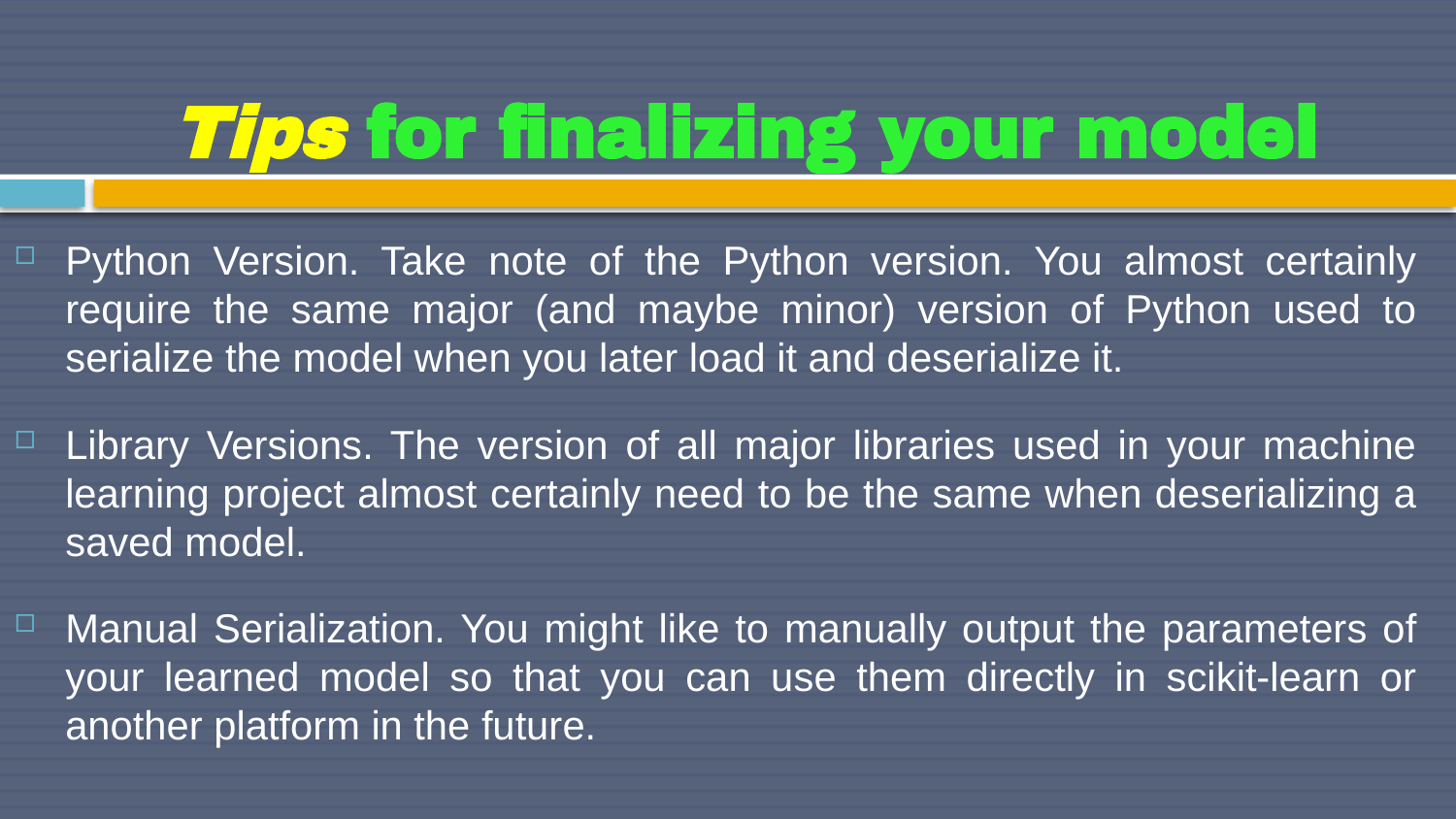

# Tips for finalizing your model
Python Version. Take note of the Python version. You almost certainly require the same major (and maybe minor) version of Python used to serialize the model when you later load it and deserialize it.
Library Versions. The version of all major libraries used in your machine learning project almost certainly need to be the same when deserializing a saved model.
Manual Serialization. You might like to manually output the parameters of your learned model so that you can use them directly in scikit-learn or another platform in the future.